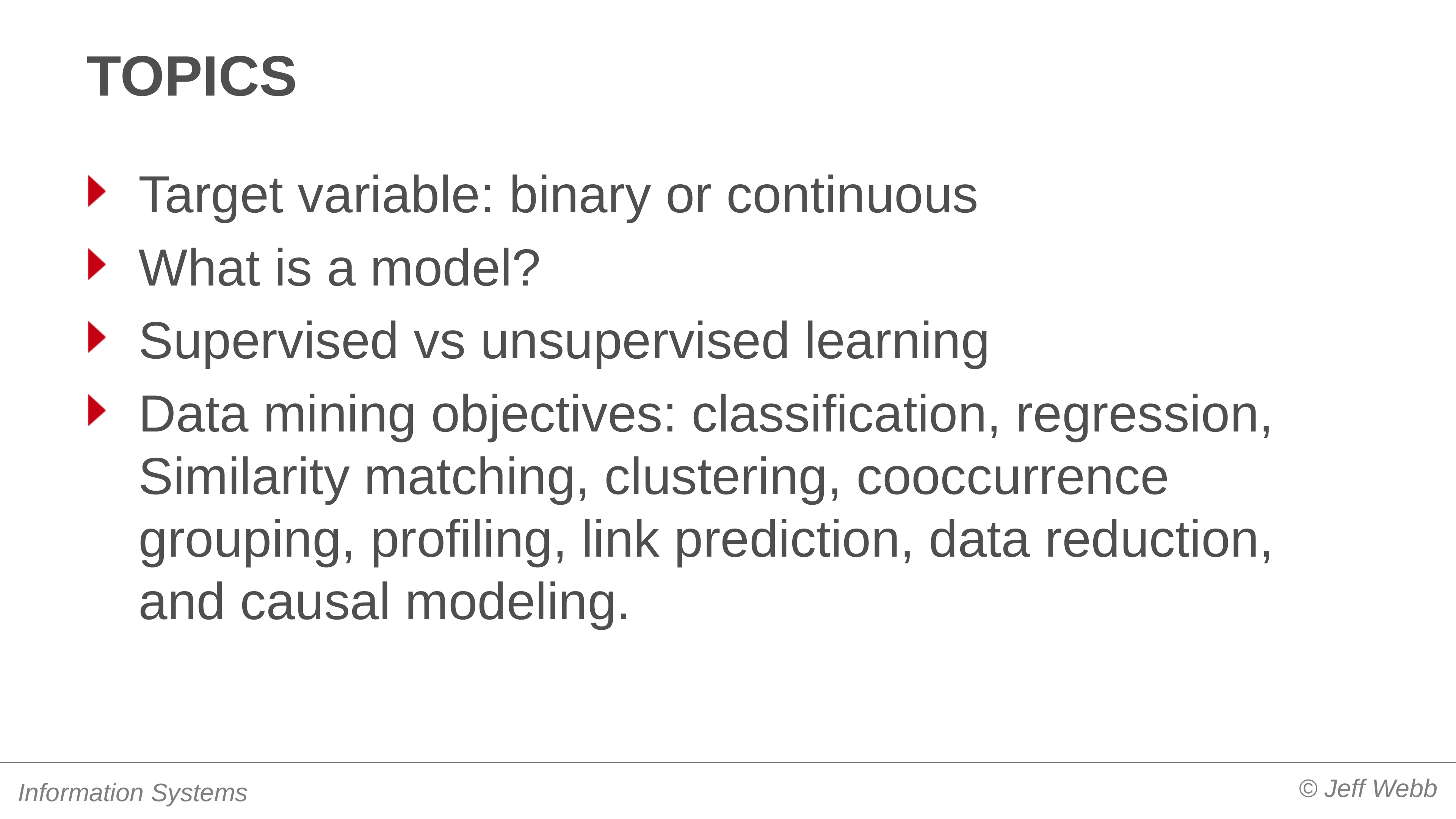

# topics
Target variable: binary or continuous
What is a model?
Supervised vs unsupervised learning
Data mining objectives: classification, regression,  Similarity matching, clustering, cooccurrence grouping, profiling, link prediction, data reduction, and causal modeling.